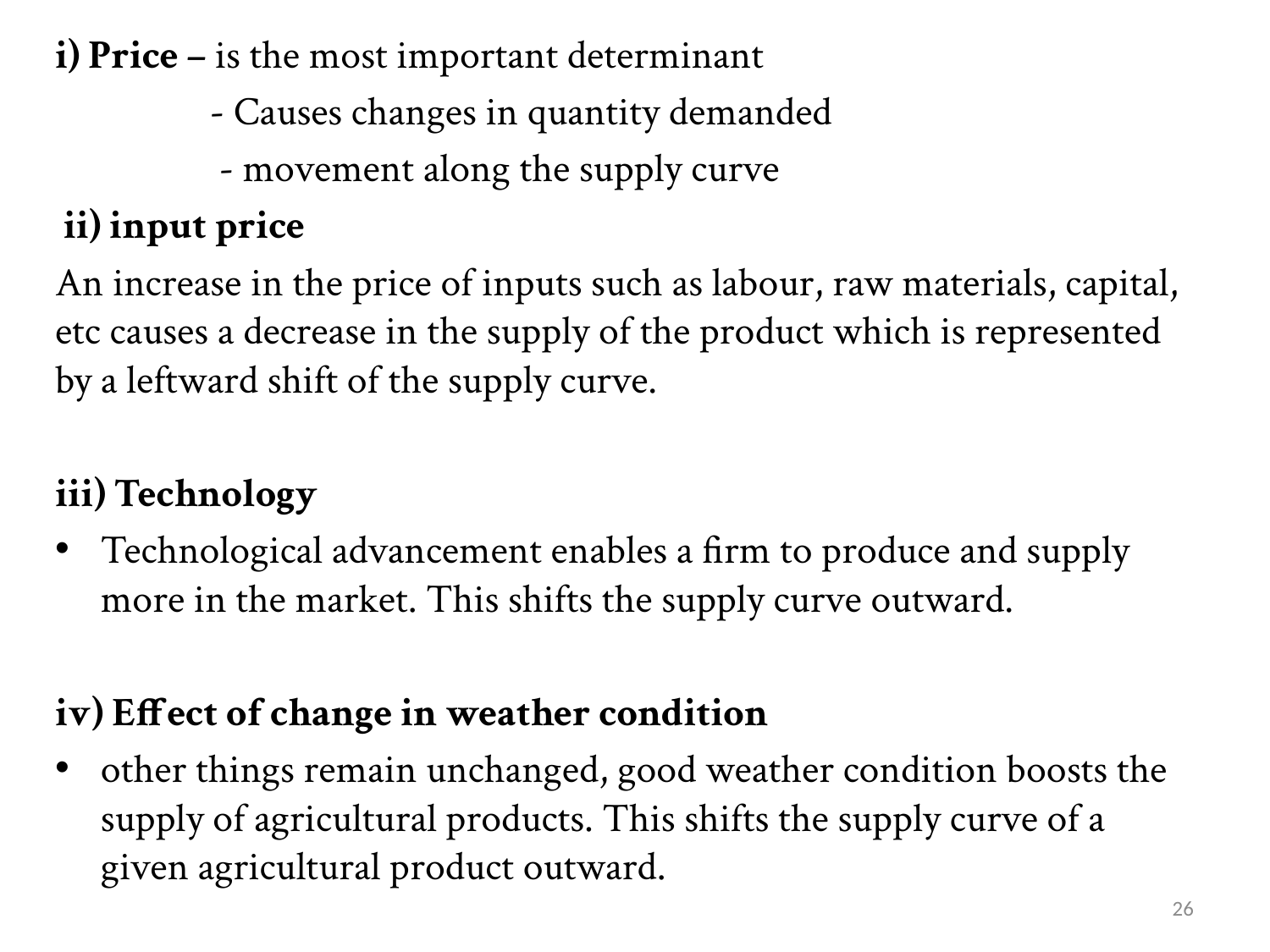

i) Price – is the most important determinant
                 - Causes changes in quantity demanded
                  - movement along the supply curve
 ii) input price
An increase in the price of inputs such as labour, raw materials, capital, etc causes a decrease in the supply of the product which is represented by a leftward shift of the supply curve.

iii) Technology
Technological advancement enables a firm to produce and supply more in the market. This shifts the supply curve outward.

iv) Effect of change in weather condition
other things remain unchanged, good weather condition boosts the supply of agricultural products. This shifts the supply curve of a given agricultural product outward.
26